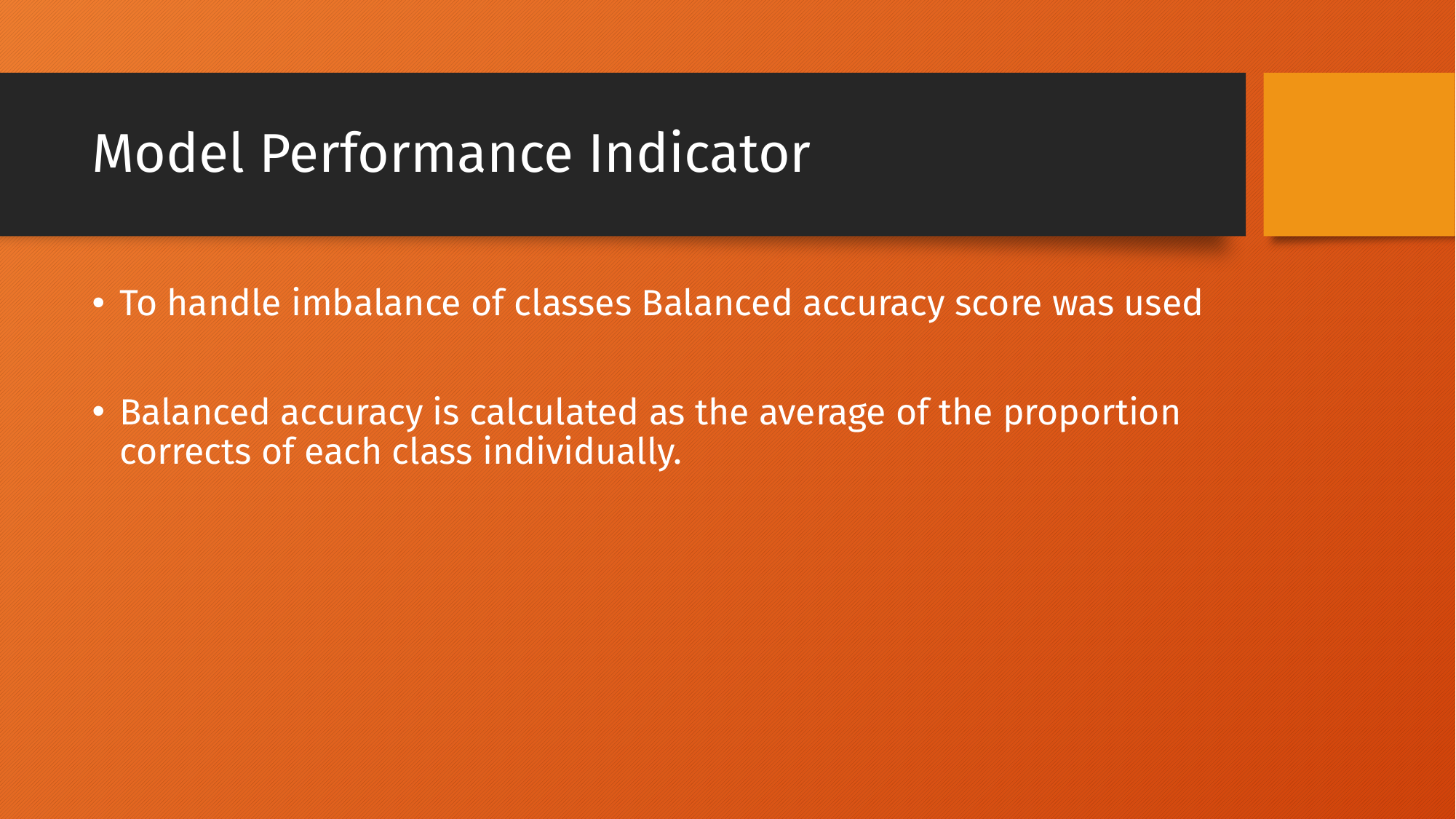

# Model Performance Indicator
To handle imbalance of classes Balanced accuracy score was used

Balanced accuracy is calculated as the average of the proportion corrects of each class individually.